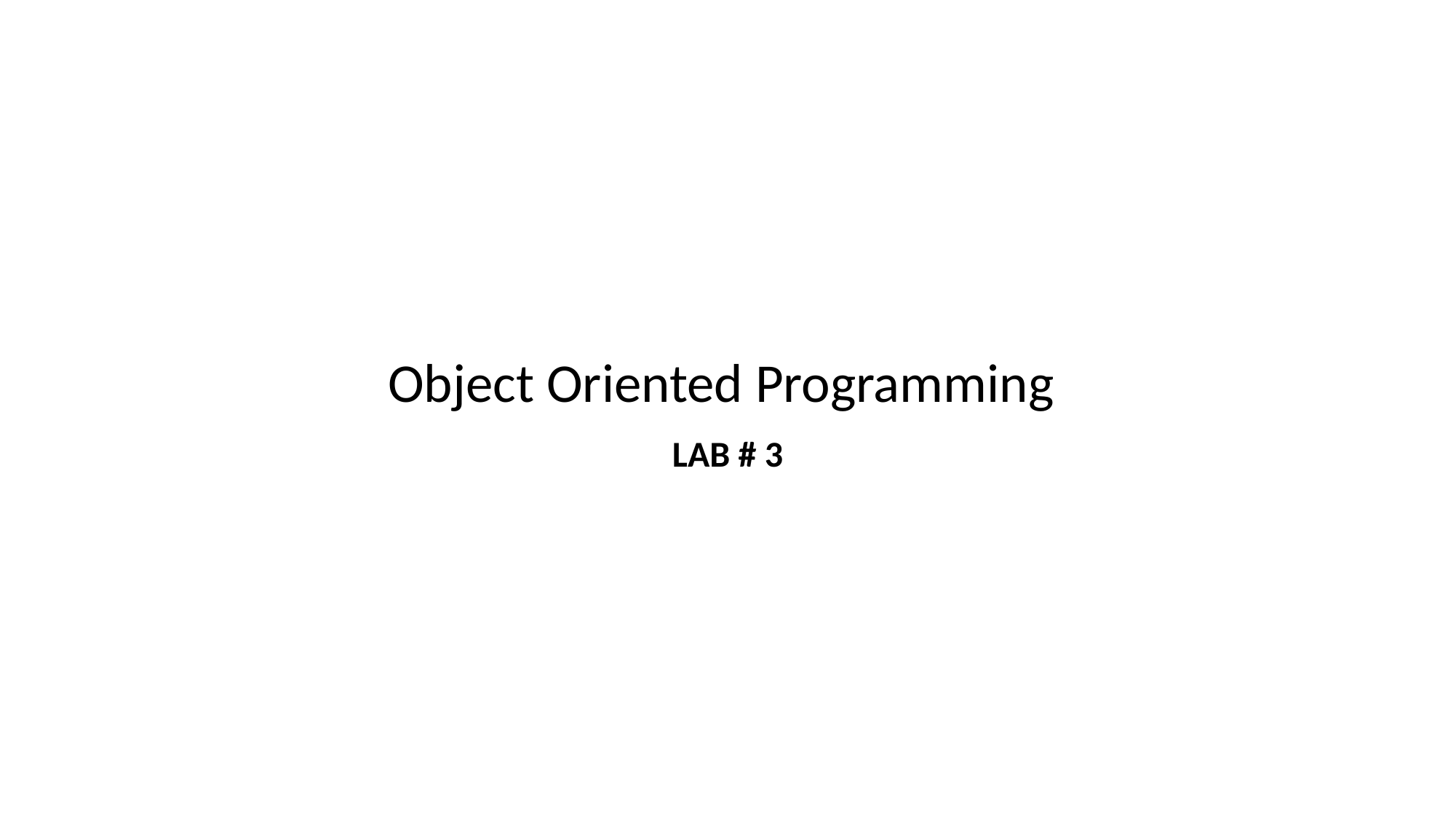

# Object Oriented Programming
LAB # 3